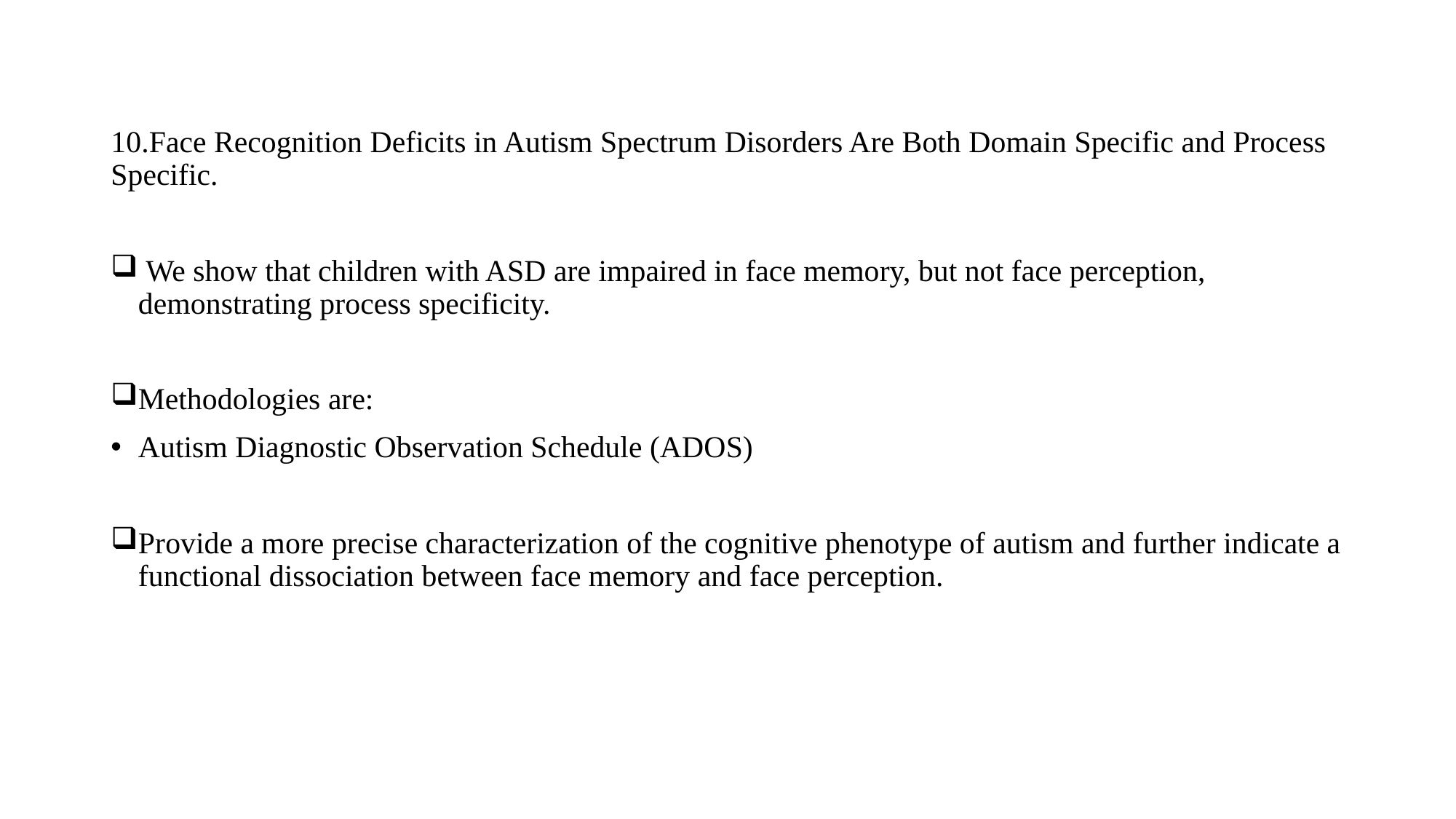

10.Face Recognition Deficits in Autism Spectrum Disorders Are Both Domain Specific and Process Specific.

 We show that children with ASD are impaired in face memory, but not face perception, demonstrating process specificity.

Methodologies are:
Autism Diagnostic Observation Schedule (ADOS)

Provide a more precise characterization of the cognitive phenotype of autism and further indicate a functional dissociation between face memory and face perception.